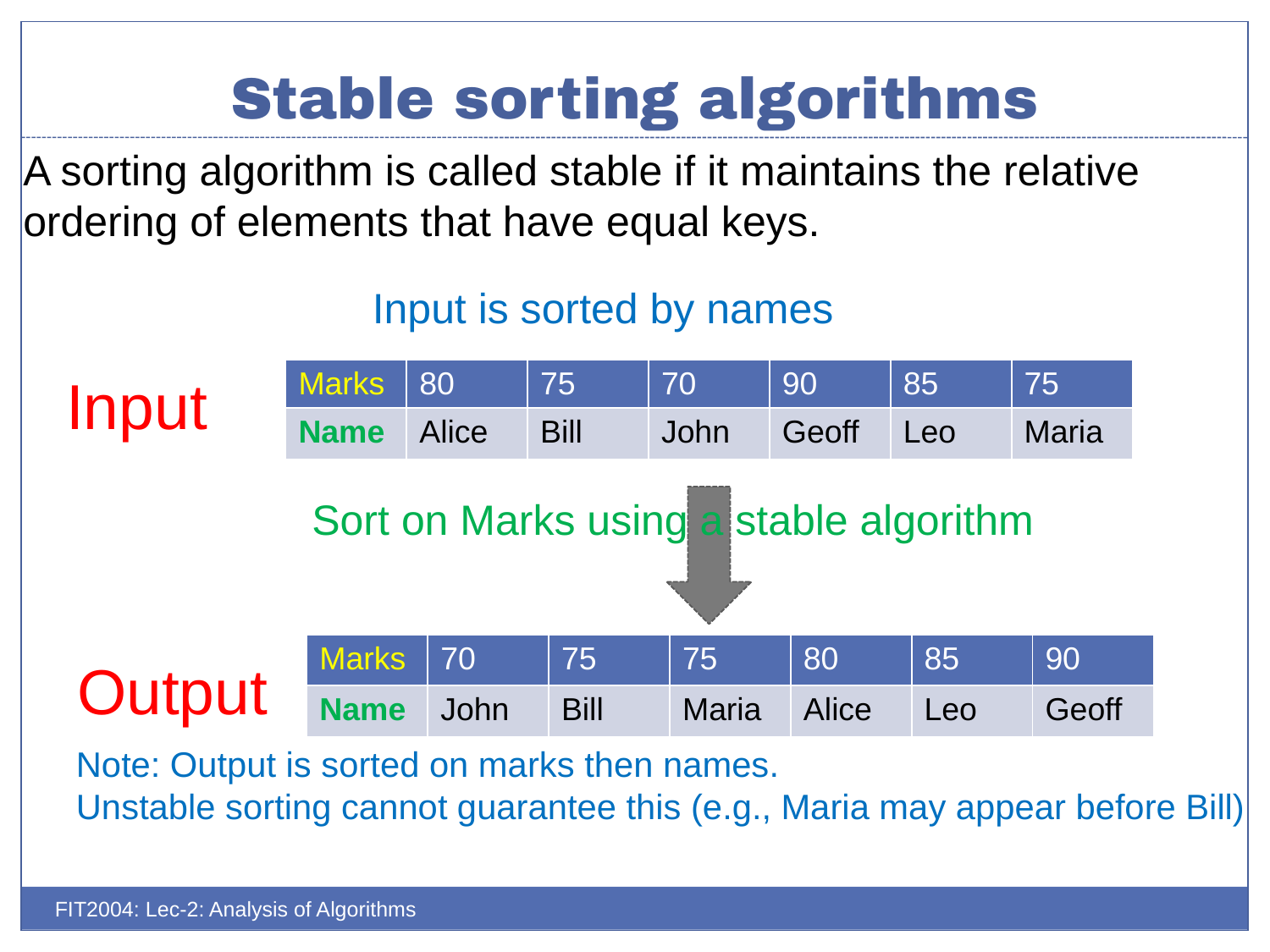

# Stable sorting algorithms
A sorting algorithm is called stable if it maintains the relative ordering of elements that have equal keys.

Input is sorted by names
Input
| Marks | 80 | 75 | 70 | 90 | 85 | 75 |
| --- | --- | --- | --- | --- | --- | --- |
| Name | Alice | Bill | John | Geoff | Leo | Maria |
Sort on Marks using a stable algorithm

| Marks | 70 | 75 | 75 | 80 | 85 | 90 |
| --- | --- | --- | --- | --- | --- | --- |
| Name | John | Bill | Maria | Alice | Leo | Geoff |
Output
Note: Output is sorted on marks then names.
Unstable sorting cannot guarantee this (e.g., Maria may appear before Bill)
FIT2004: Lec-2: Analysis of Algorithms